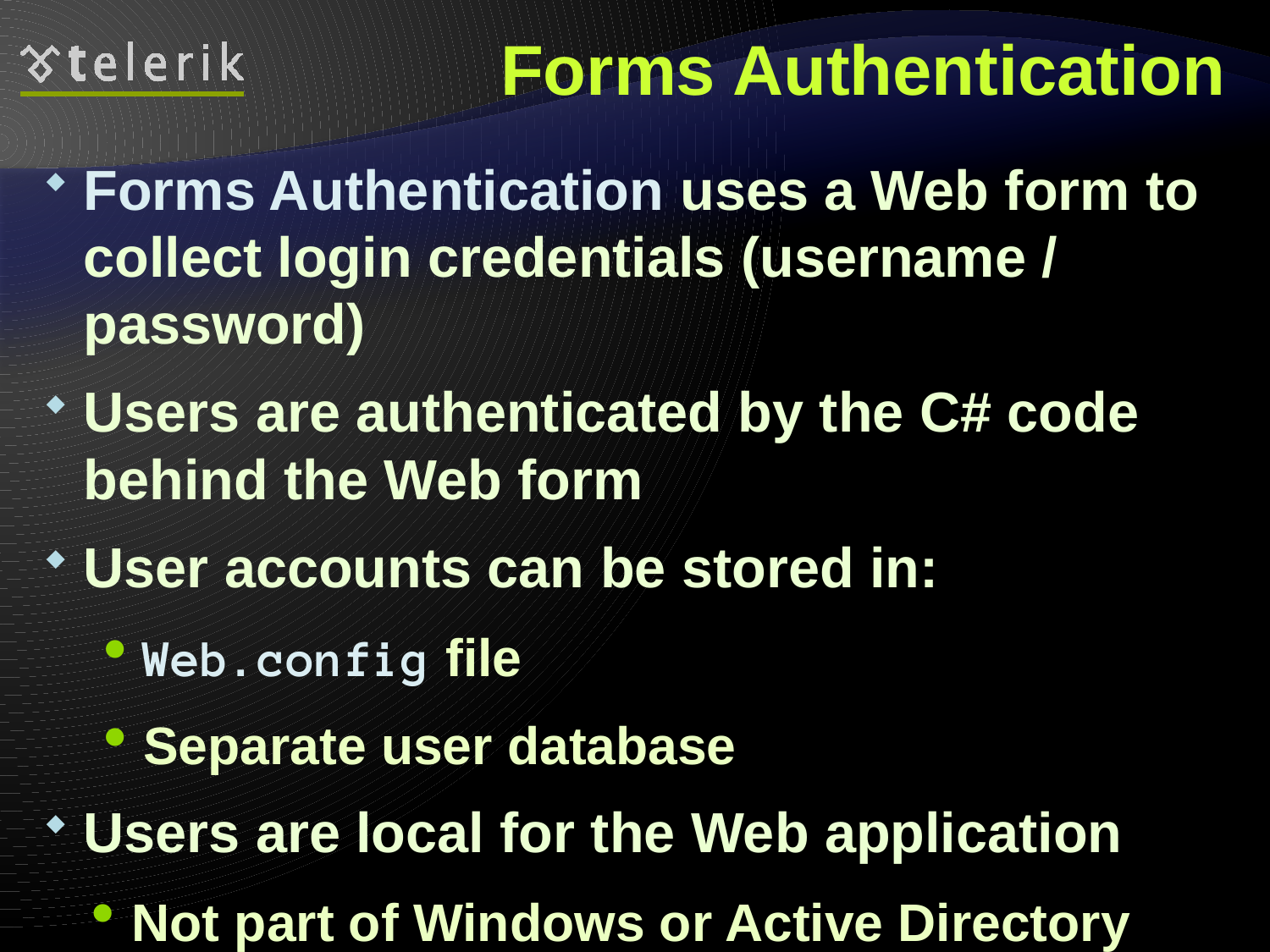

# Forms Authentication
Forms Authentication uses a Web form to collect login credentials (username / password)
Users are authenticated by the C# code behind the Web form
User accounts can be stored in:
Web.config file
Separate user database
Users are local for the Web application
Not part of Windows or Active Directory